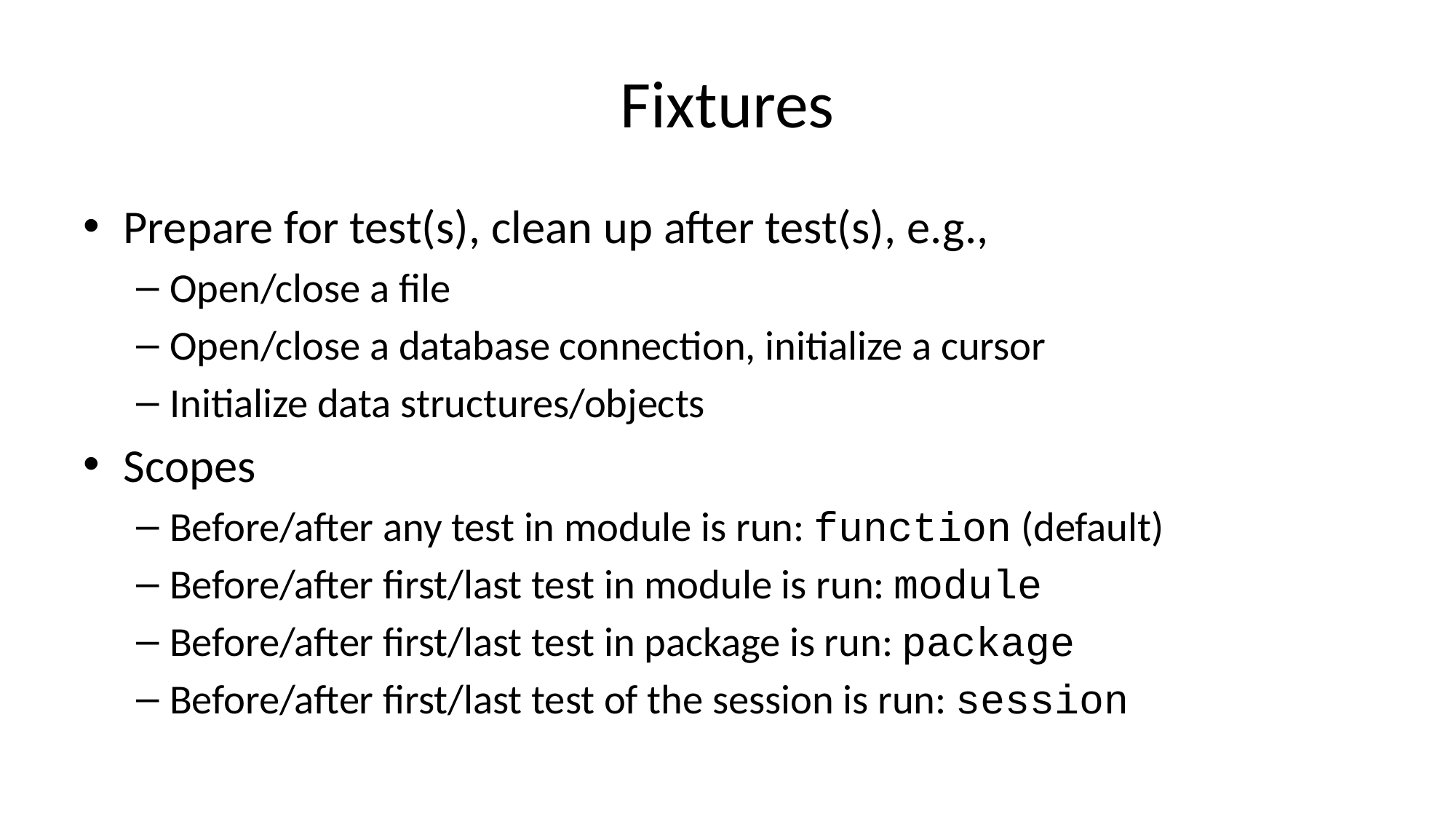

# Fixtures
Prepare for test(s), clean up after test(s), e.g.,
Open/close a file
Open/close a database connection, initialize a cursor
Initialize data structures/objects
Scopes
Before/after any test in module is run: function (default)
Before/after first/last test in module is run: module
Before/after first/last test in package is run: package
Before/after first/last test of the session is run: session